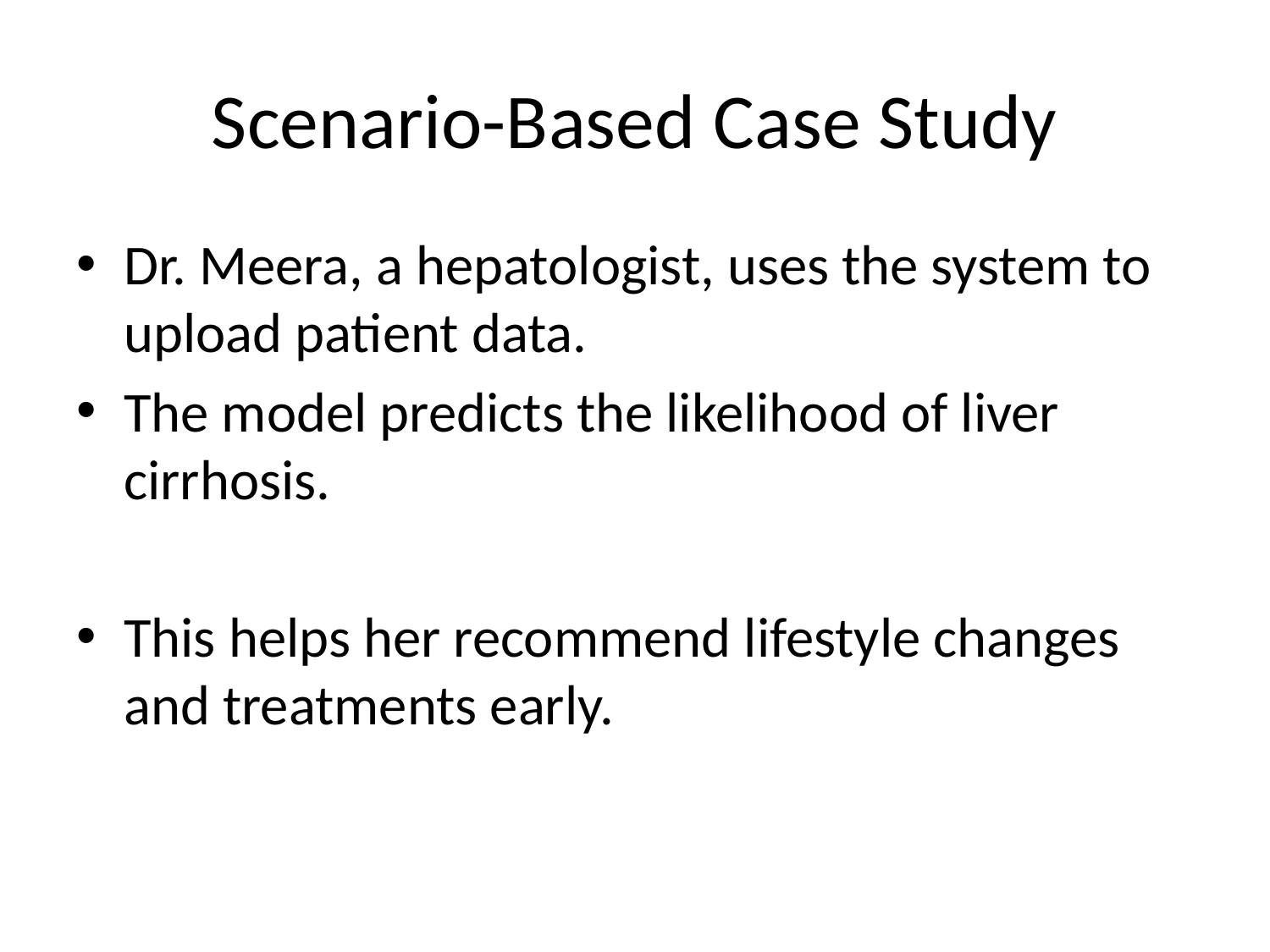

# Scenario-Based Case Study
Dr. Meera, a hepatologist, uses the system to upload patient data.
The model predicts the likelihood of liver cirrhosis.

This helps her recommend lifestyle changes and treatments early.